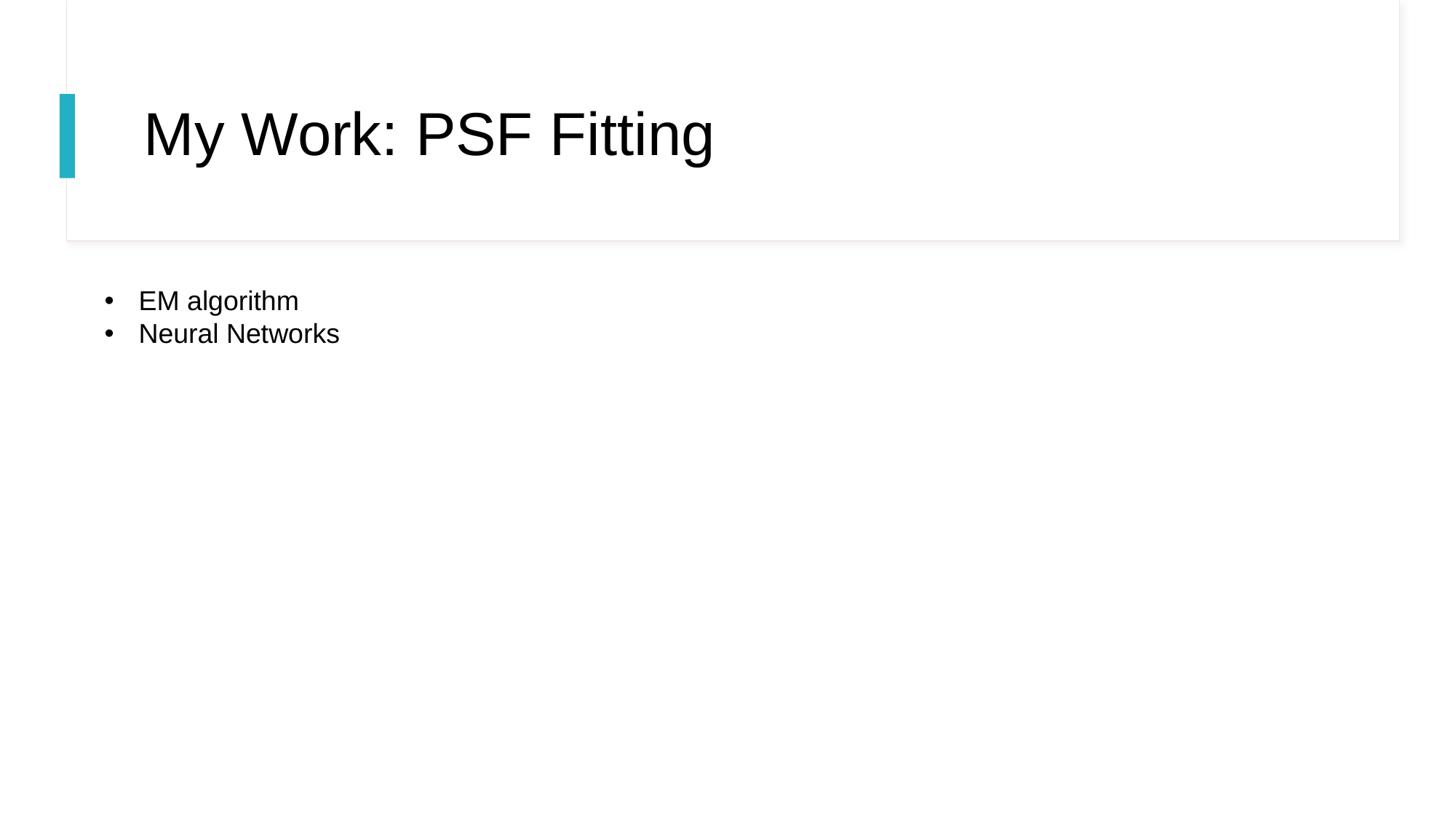

# My Work: PSF Fitting
EM algorithm
Neural Networks